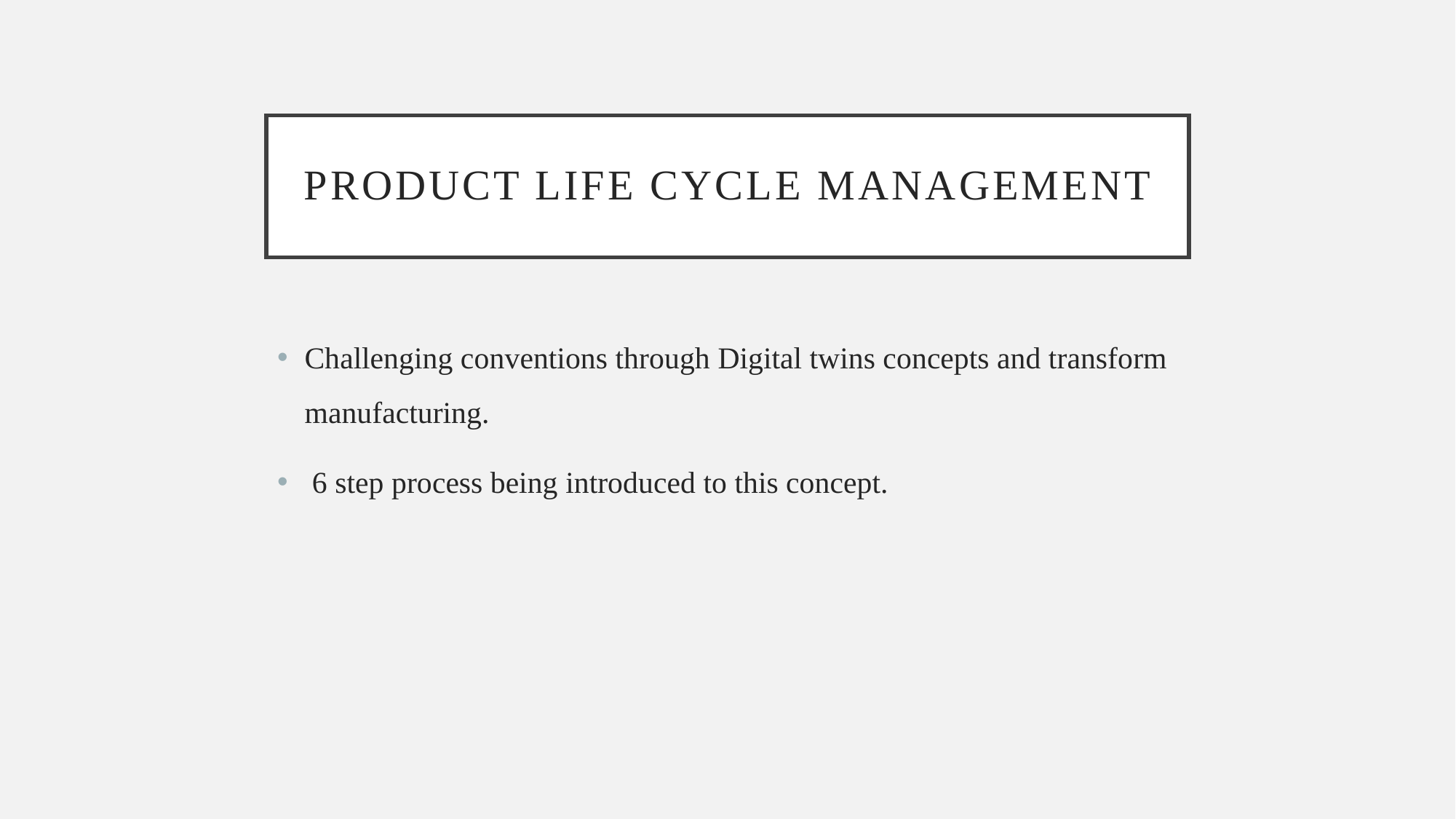

# Product life cycle management
Challenging conventions through Digital twins concepts and transform manufacturing.
 6 step process being introduced to this concept.